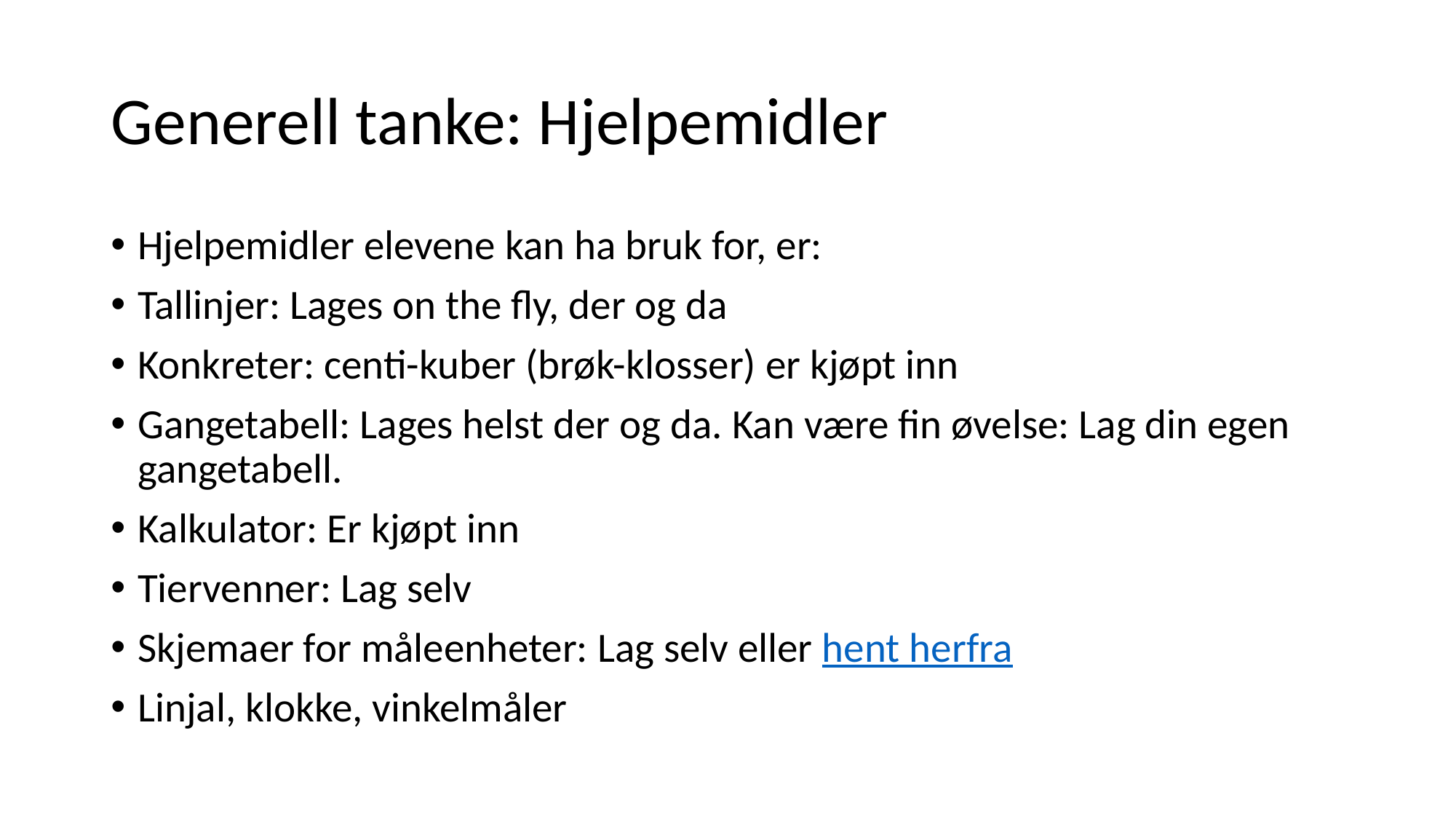

# Generell tanke: Hjelpemidler
Hjelpemidler elevene kan ha bruk for, er:
Tallinjer: Lages on the fly, der og da
Konkreter: centi-kuber (brøk-klosser) er kjøpt inn
Gangetabell: Lages helst der og da. Kan være fin øvelse: Lag din egen gangetabell.
Kalkulator: Er kjøpt inn
Tiervenner: Lag selv
Skjemaer for måleenheter: Lag selv eller hent herfra
Linjal, klokke, vinkelmåler